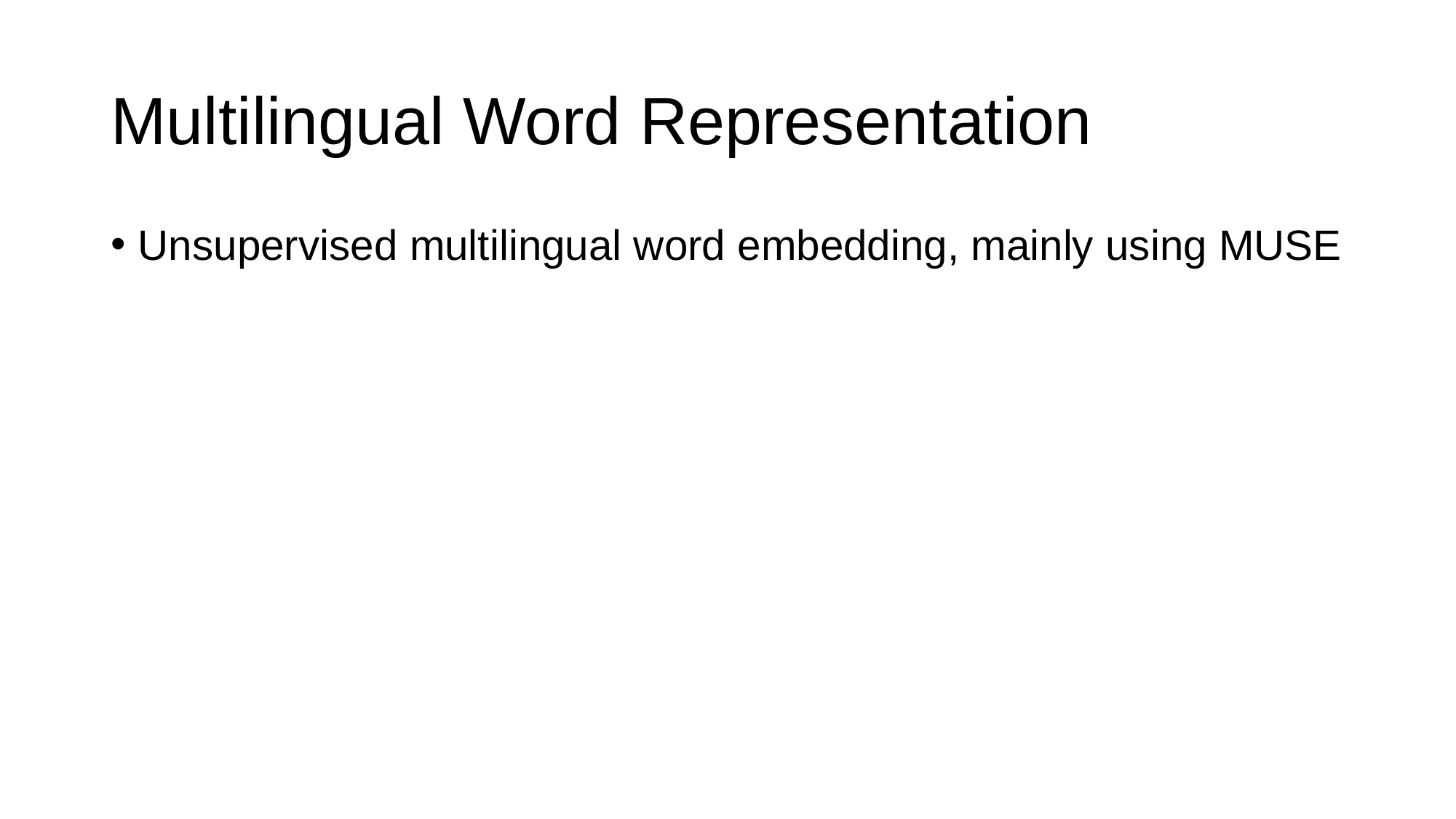

# Multilingual Word Representation
Unsupervised multilingual word embedding, mainly using MUSE